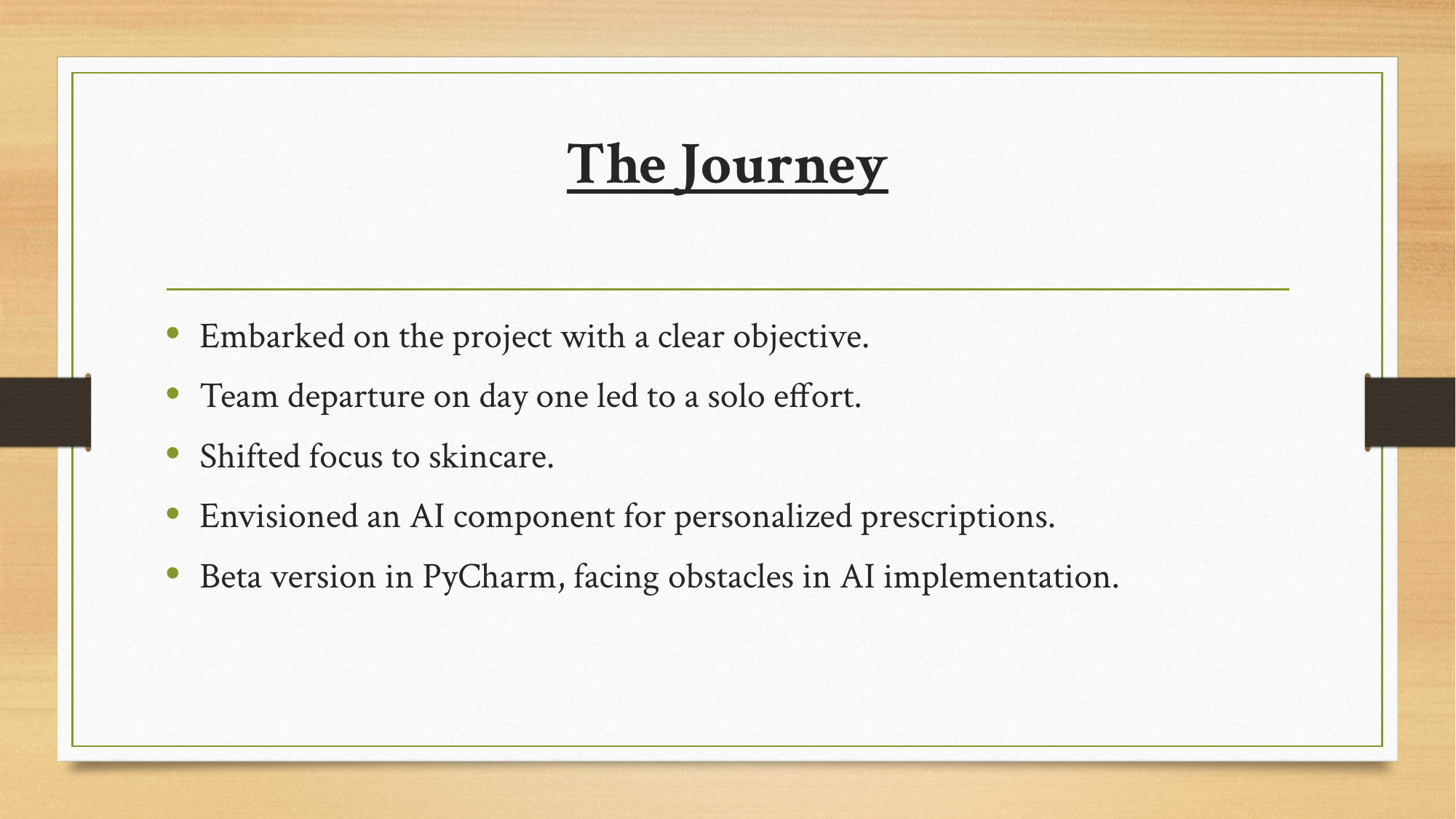

# The Journey
Embarked on the project with a clear objective.
Team departure on day one led to a solo effort.
Shifted focus to skincare.
Envisioned an AI component for personalized prescriptions.
Beta version in PyCharm, facing obstacles in AI implementation.